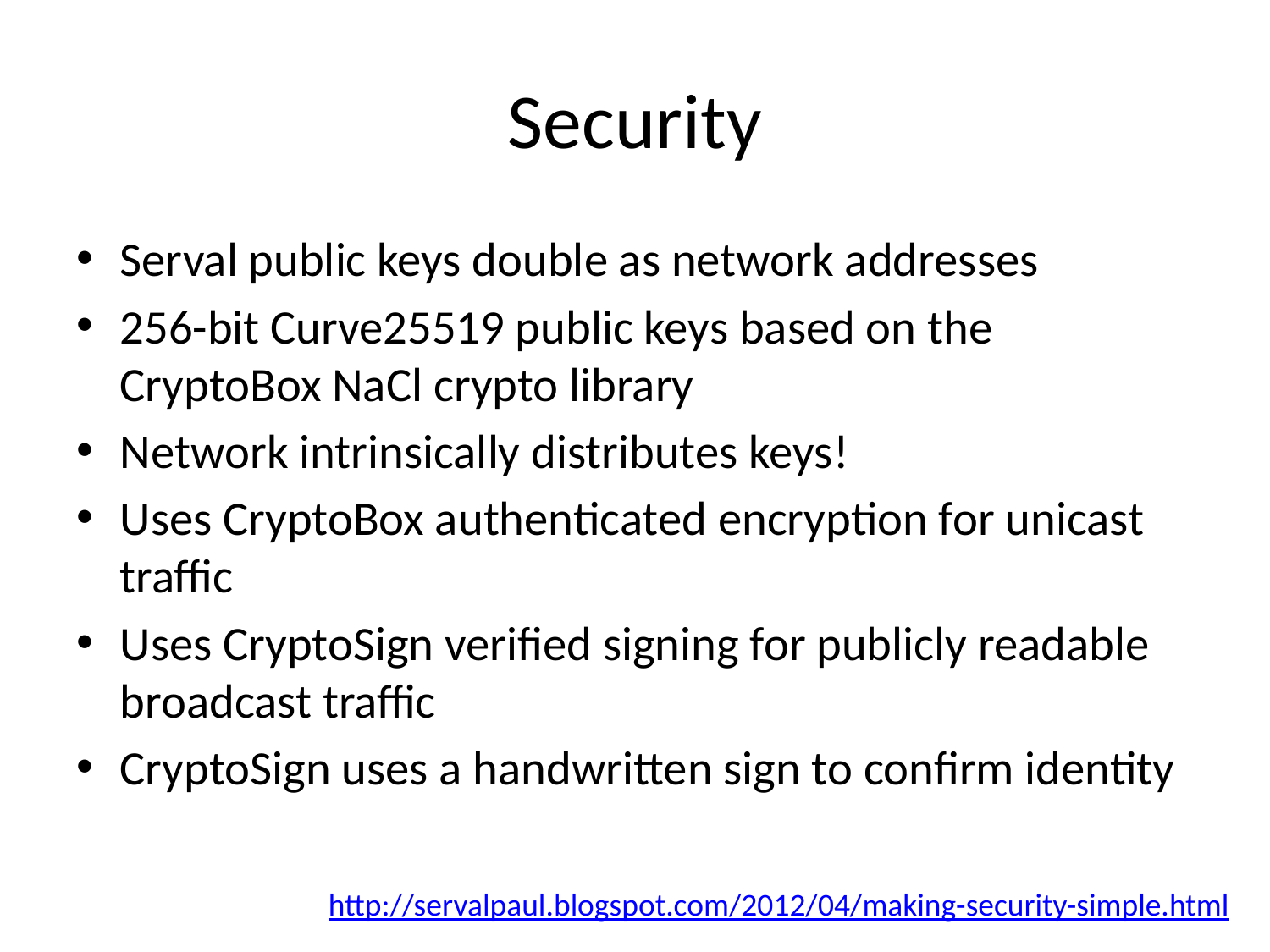

# Security
Serval public keys double as network addresses
256-bit Curve25519 public keys based on the CryptoBox NaCl crypto library
Network intrinsically distributes keys!
Uses CryptoBox authenticated encryption for unicast traffic
Uses CryptoSign verified signing for publicly readable broadcast traffic
CryptoSign uses a handwritten sign to confirm identity

http://servalpaul.blogspot.com/2012/04/making-security-simple.html